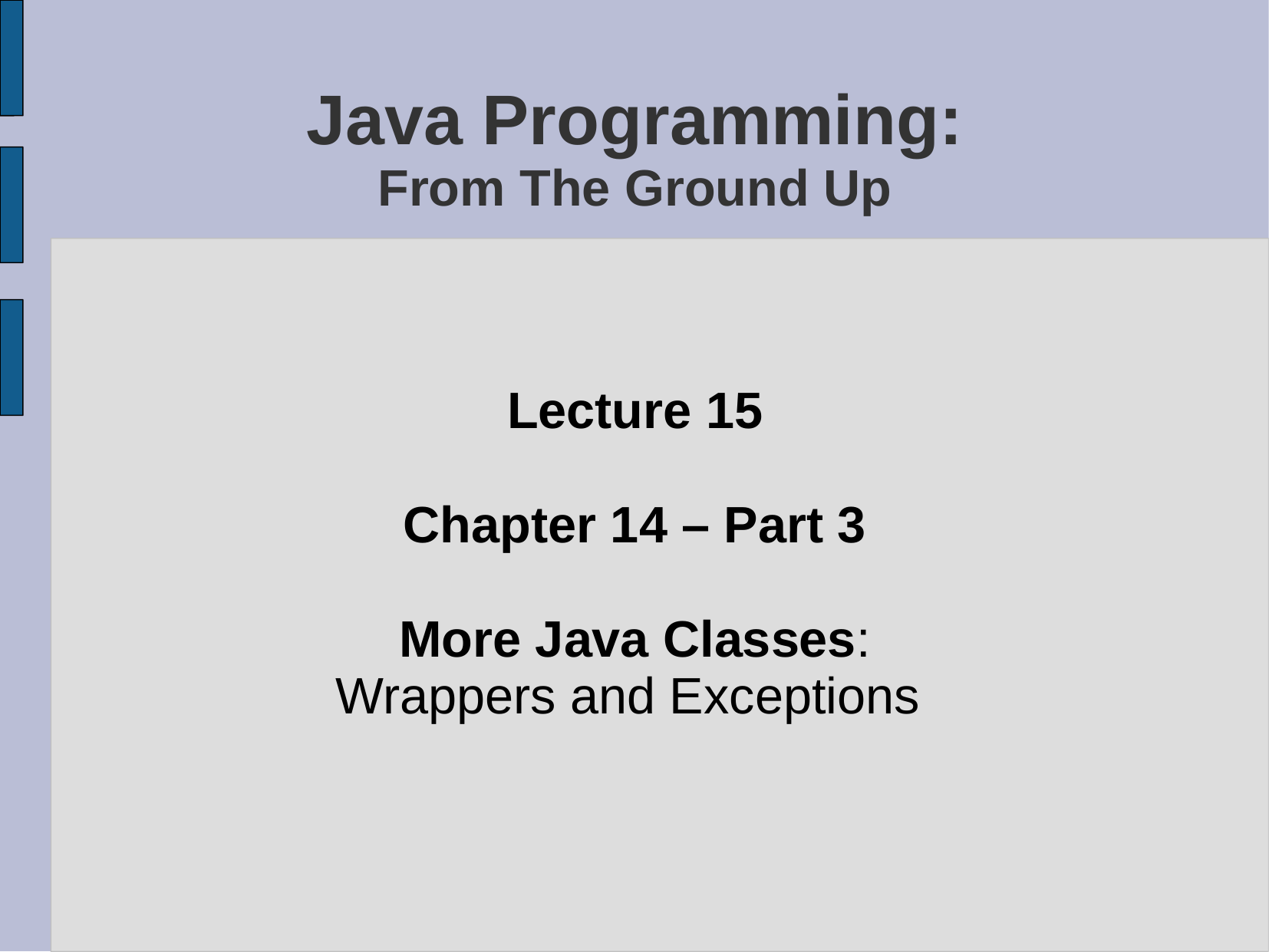

# Java Programming: From The Ground Up

Lecture 15

Chapter 14 – Part 3

More Java Classes:
Wrappers and Exceptions